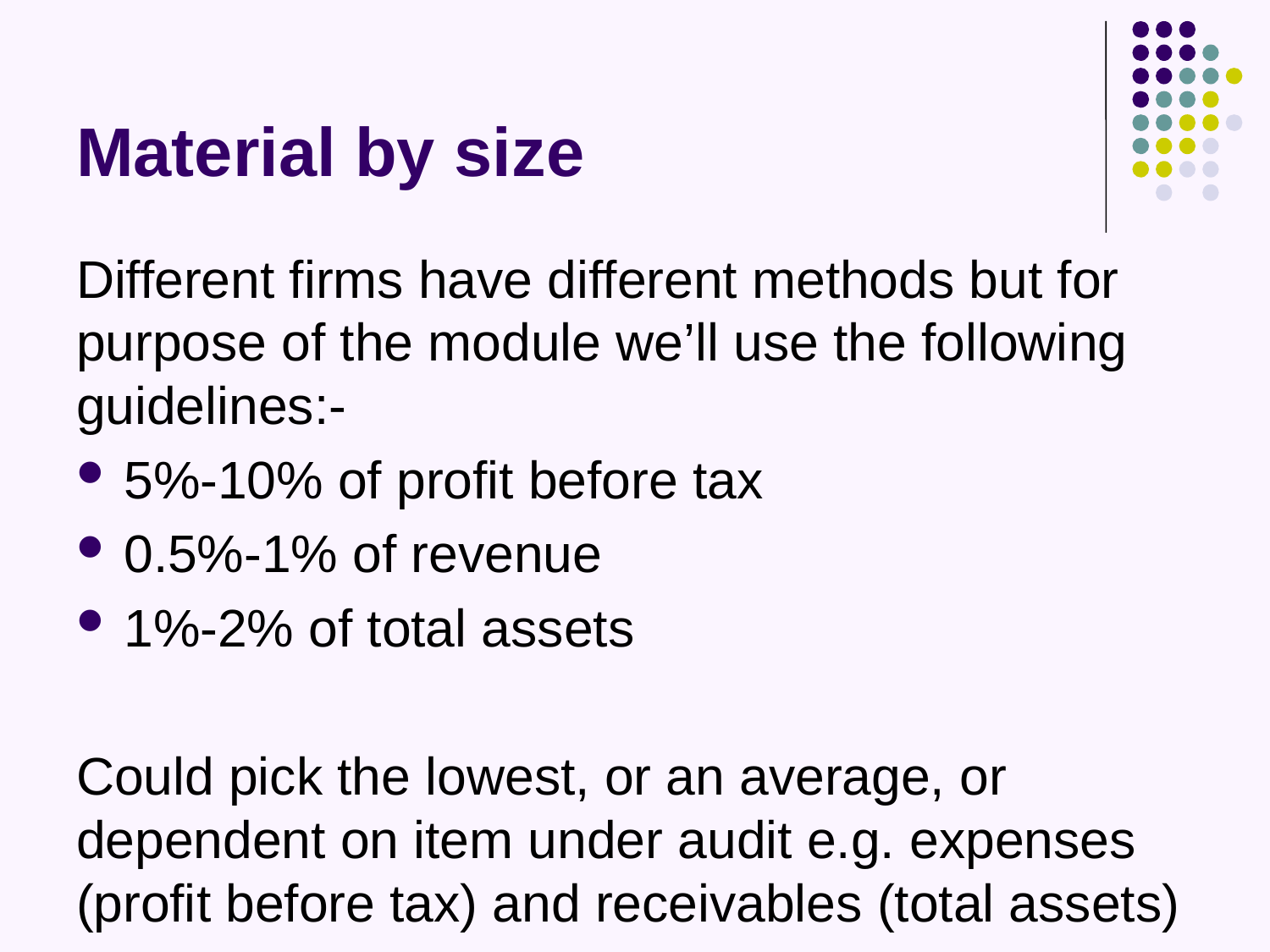

# Material by size
Different firms have different methods but for purpose of the module we’ll use the following guidelines:-
5%-10% of profit before tax
0.5%-1% of revenue
1%-2% of total assets

Could pick the lowest, or an average, or dependent on item under audit e.g. expenses (profit before tax) and receivables (total assets)